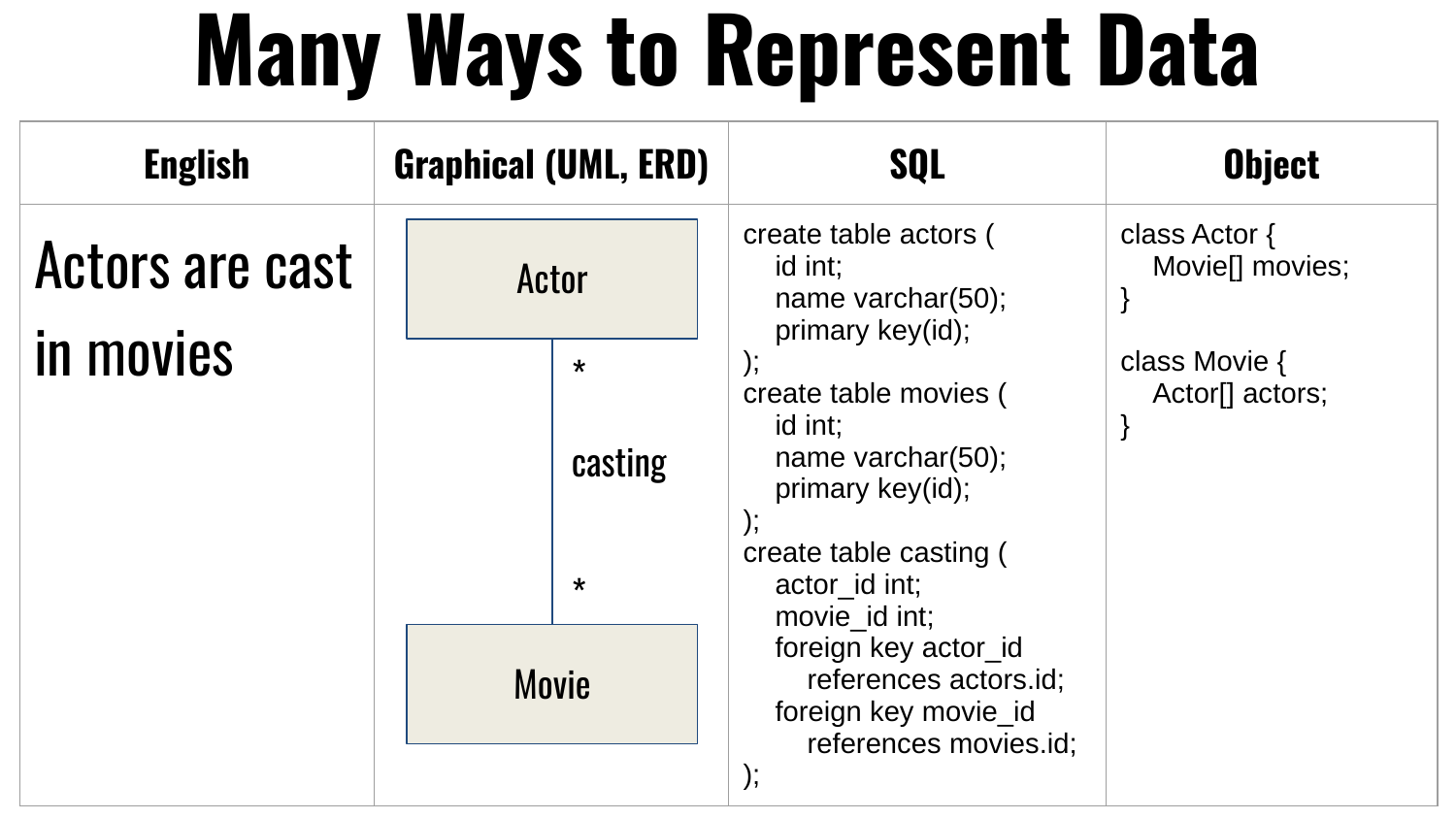

# Many Ways to Represent Data
| English | Graphical (UML, ERD) | SQL | Object |
| --- | --- | --- | --- |
| Actors are cast in movies |  | create table actors ( id int; name varchar(50); primary key(id); ); create table movies ( id int; name varchar(50); primary key(id); ); create table casting ( actor\_id int; movie\_id int; foreign key actor\_id references actors.id; foreign key movie\_id references movies.id; ); | class Actor { Movie[] movies; } class Movie { Actor[] actors; } |
Actor
*

casting

*
Movie